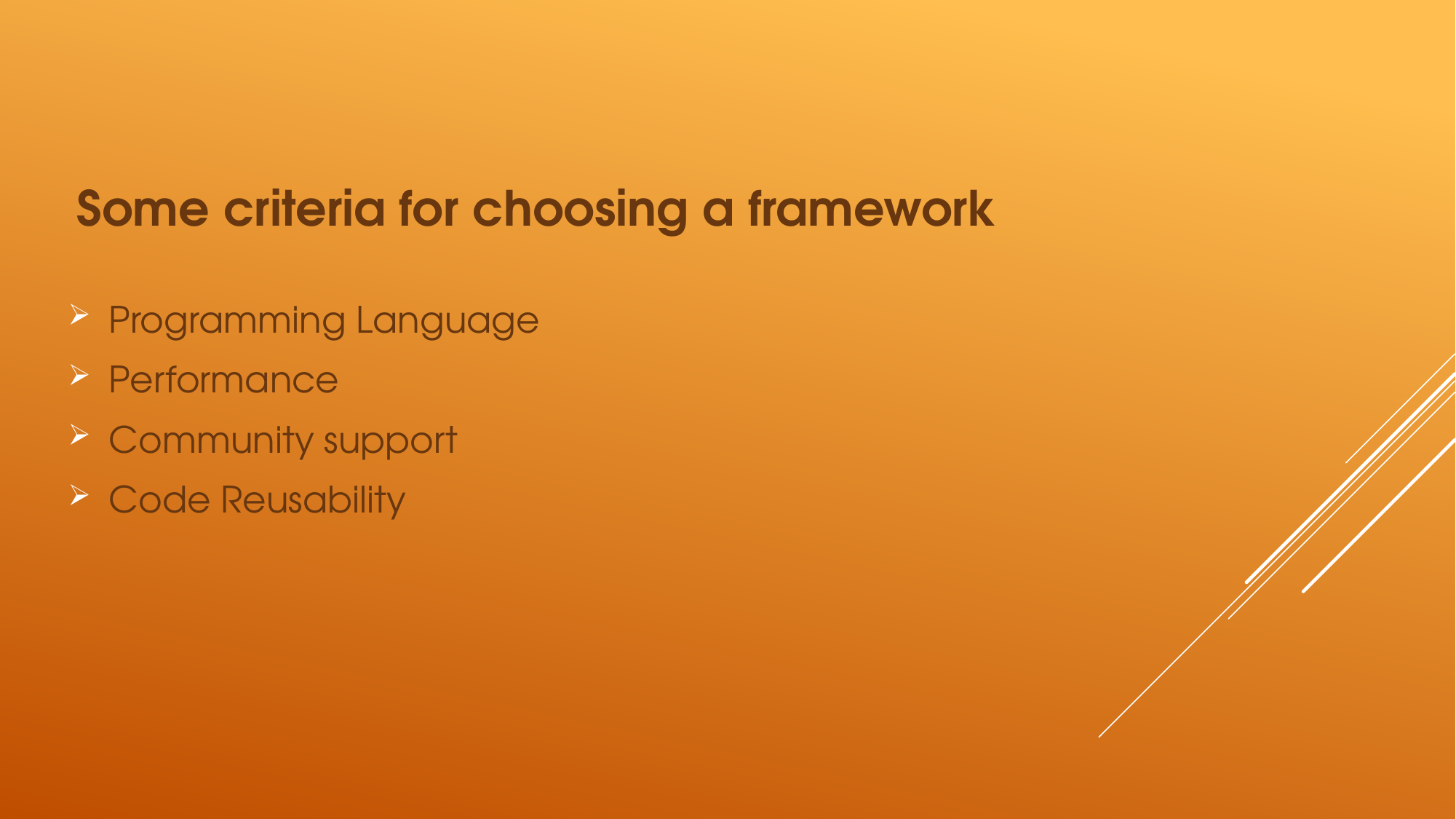

Some criteria for choosing a framework
Programming Language
Performance
Community support
Code Reusability